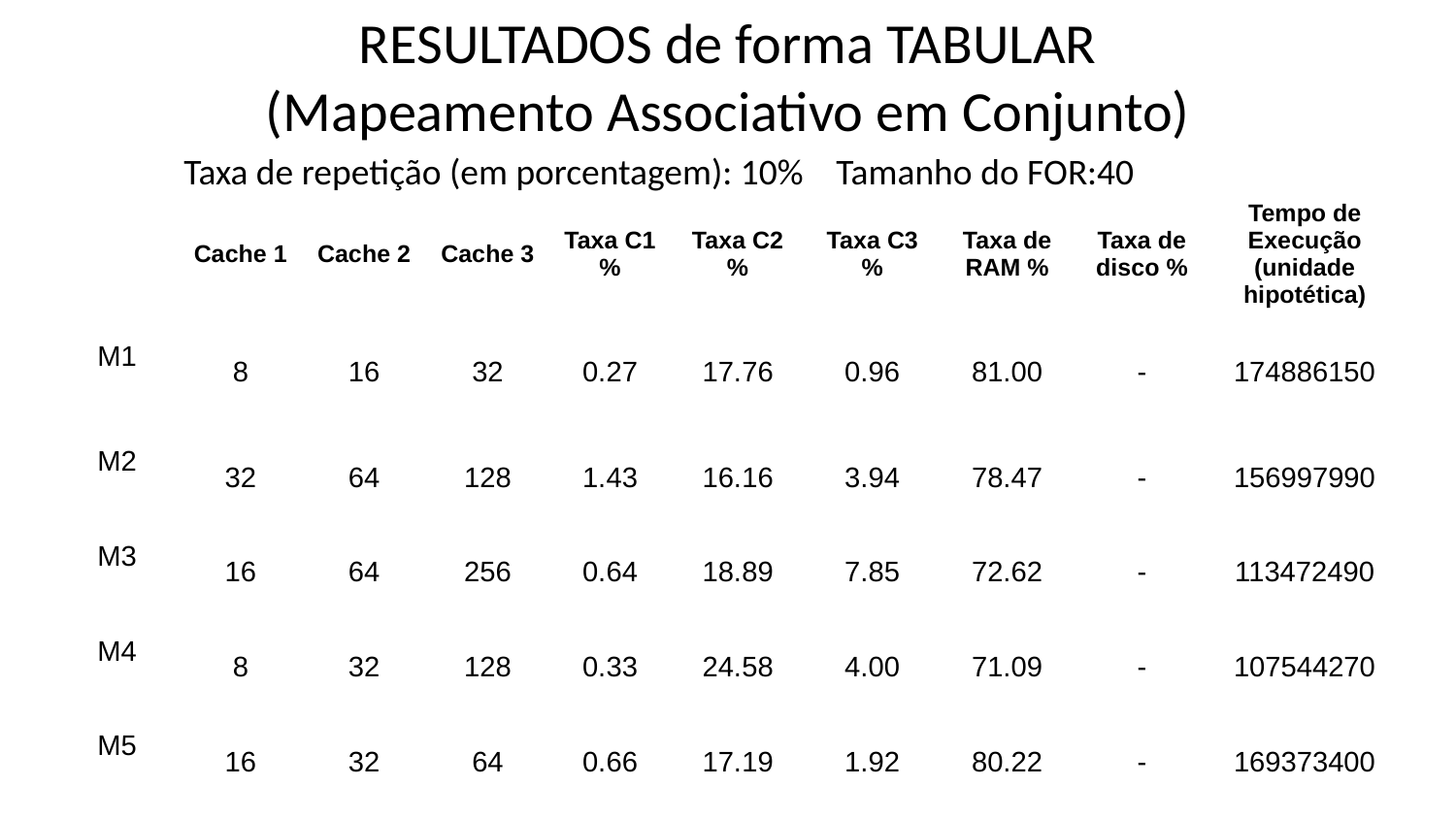

# RESULTADOS de forma TABULAR (Mapeamento Associativo em Conjunto)
Taxa de repetição (em porcentagem): 10%    Tamanho do FOR:40

|  | Cache 1 | Cache 2 | Cache 3 | Taxa C1 % | Taxa C2 % | Taxa C3 % | Taxa de RAM % | Taxa de disco % | Tempo de Execução (unidade hipotética) |
| --- | --- | --- | --- | --- | --- | --- | --- | --- | --- |
| M1 | 8 | 16 | 32 | 0.27 | 17.76 | 0.96 | 81.00 | - | 174886150 |
| M2 | 32 | 64 | 128 | 1.43 | 16.16 | 3.94 | 78.47 | - | 156997990 |
| M3 | 16 | 64 | 256 | 0.64 | 18.89 | 7.85 | 72.62 | - | 113472490 |
| M4 | 8 | 32 | 128 | 0.33 | 24.58 | 4.00 | 71.09 | - | 107544270 |
| M5 | 16 | 32 | 64 | 0.66 | 17.19 | 1.92 | 80.22 | - | 169373400 |